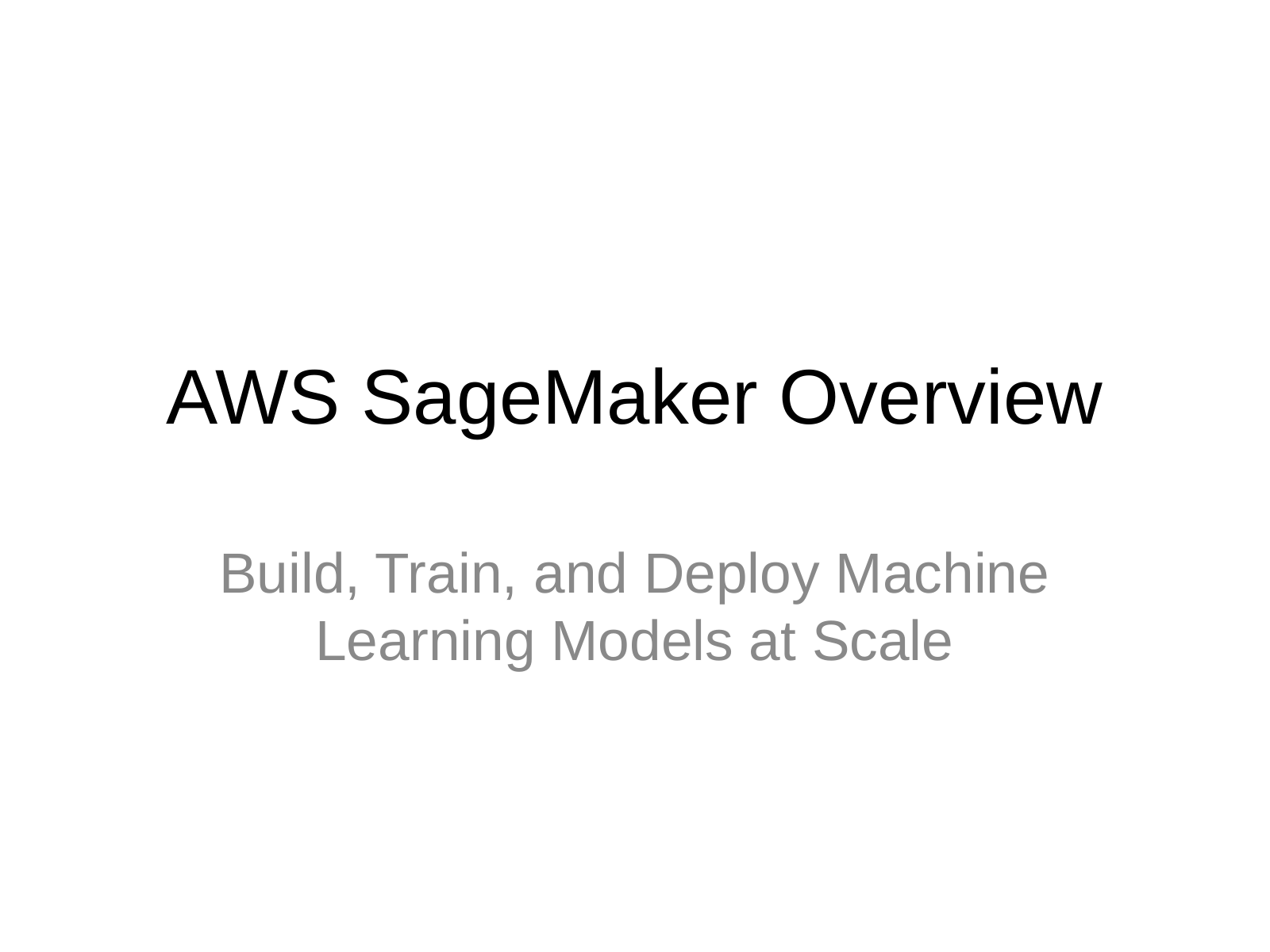

AWS SageMaker Overview
Build, Train, and Deploy Machine Learning Models at Scale